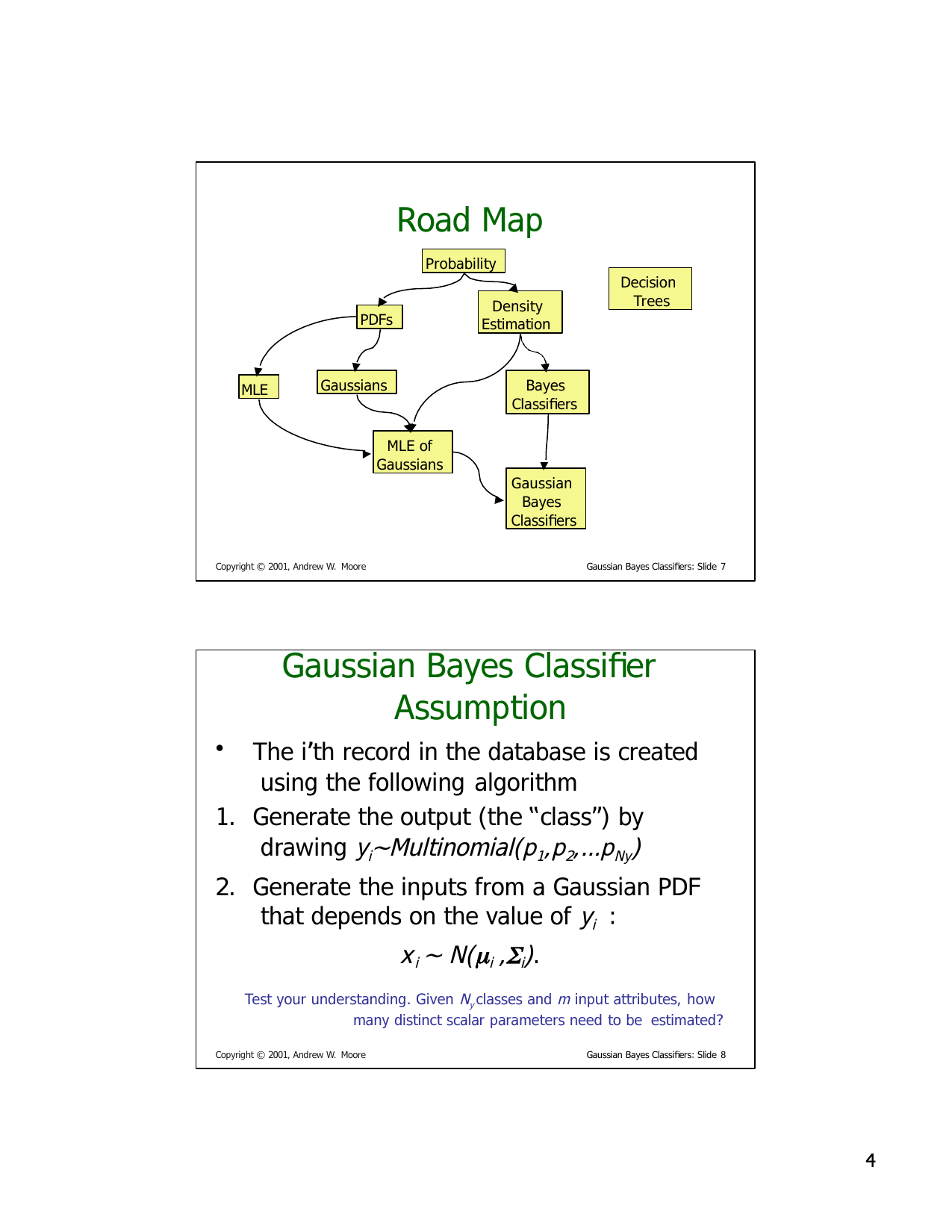

# Road Map
Probability
Decision  Trees

Density  Estimation

PDFs

Gaussians

Bayes  Classifiers
MLE

MLE of  Gaussians

Gaussian  Bayes  Classifiers

Copyright © 2001, Andrew W. Moore
Gaussian Bayes Classifiers: Slide 7
Gaussian Bayes Classifier  Assumption
The i’th record in the database is created  using the following algorithm
Generate the output (the “class”) by  drawing yi~Multinomial(p1,p2,…pNy)
Generate the inputs from a Gaussian PDF  that depends on the value of yi :
xi ~ N(μi ,Σi).

Test your understanding. Given Ny classes and m input attributes, how  many distinct scalar parameters need to be estimated?
Copyright © 2001, Andrew W. Moore
Gaussian Bayes Classifiers: Slide 8
4